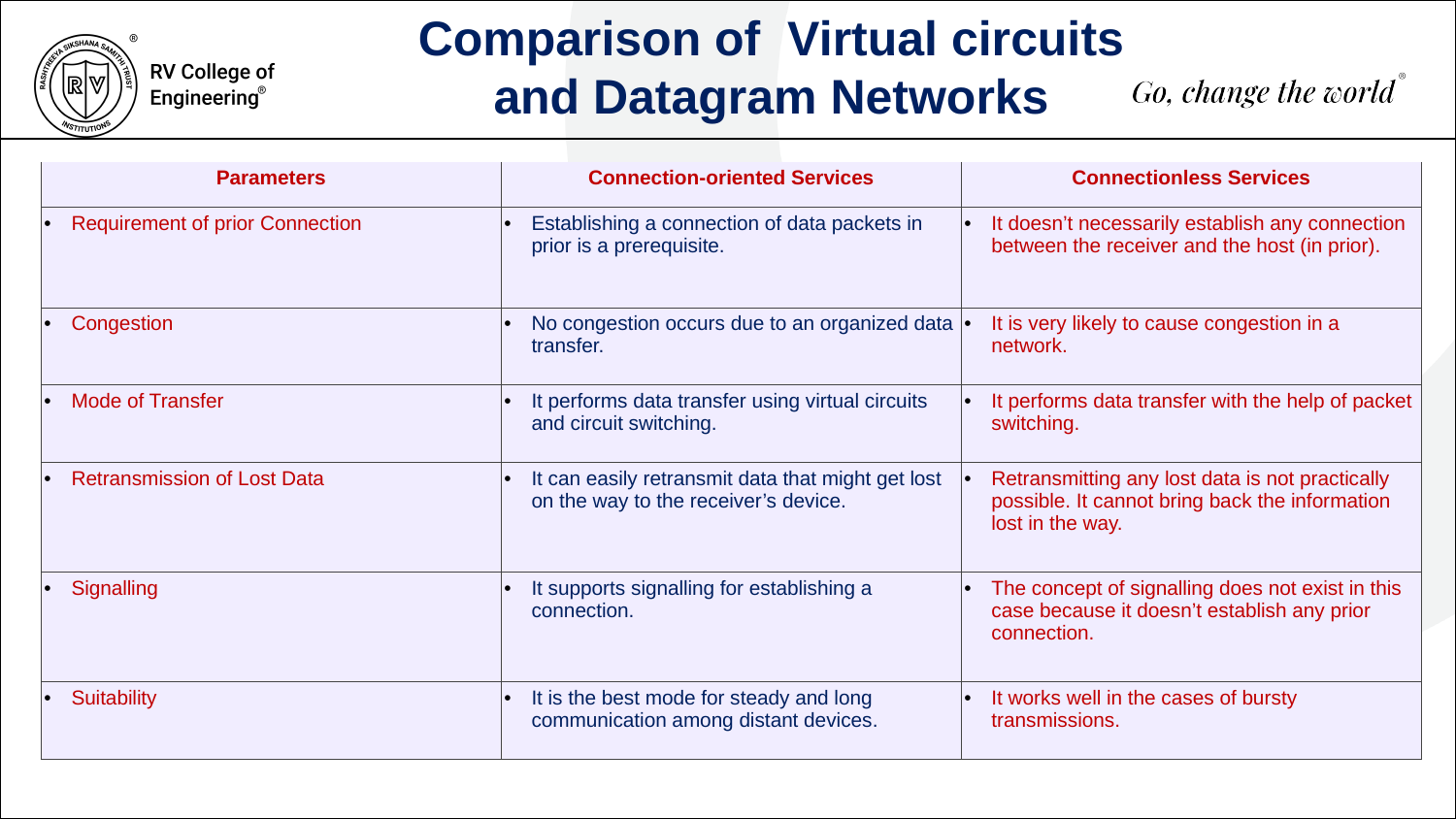

Comparison of  Virtual circuits and Datagram Networks

| Parameters | Connection-oriented Services | Connectionless Services |
| --- | --- | --- |
| Requirement of prior Connection | Establishing a connection of data packets in prior is a prerequisite. | It doesn’t necessarily establish any connection between the receiver and the host (in prior). |
| Congestion | No congestion occurs due to an organized data transfer. | It is very likely to cause congestion in a network. |
| Mode of Transfer | It performs data transfer using virtual circuits and circuit switching. | It performs data transfer with the help of packet switching. |
| Retransmission of Lost Data | It can easily retransmit data that might get lost on the way to the receiver’s device. | Retransmitting any lost data is not practically possible. It cannot bring back the information lost in the way. |
| Signalling | It supports signalling for establishing a connection. | The concept of signalling does not exist in this case because it doesn’t establish any prior connection. |
| Suitability | It is the best mode for steady and long communication among distant devices. | It works well in the cases of bursty transmissions. |